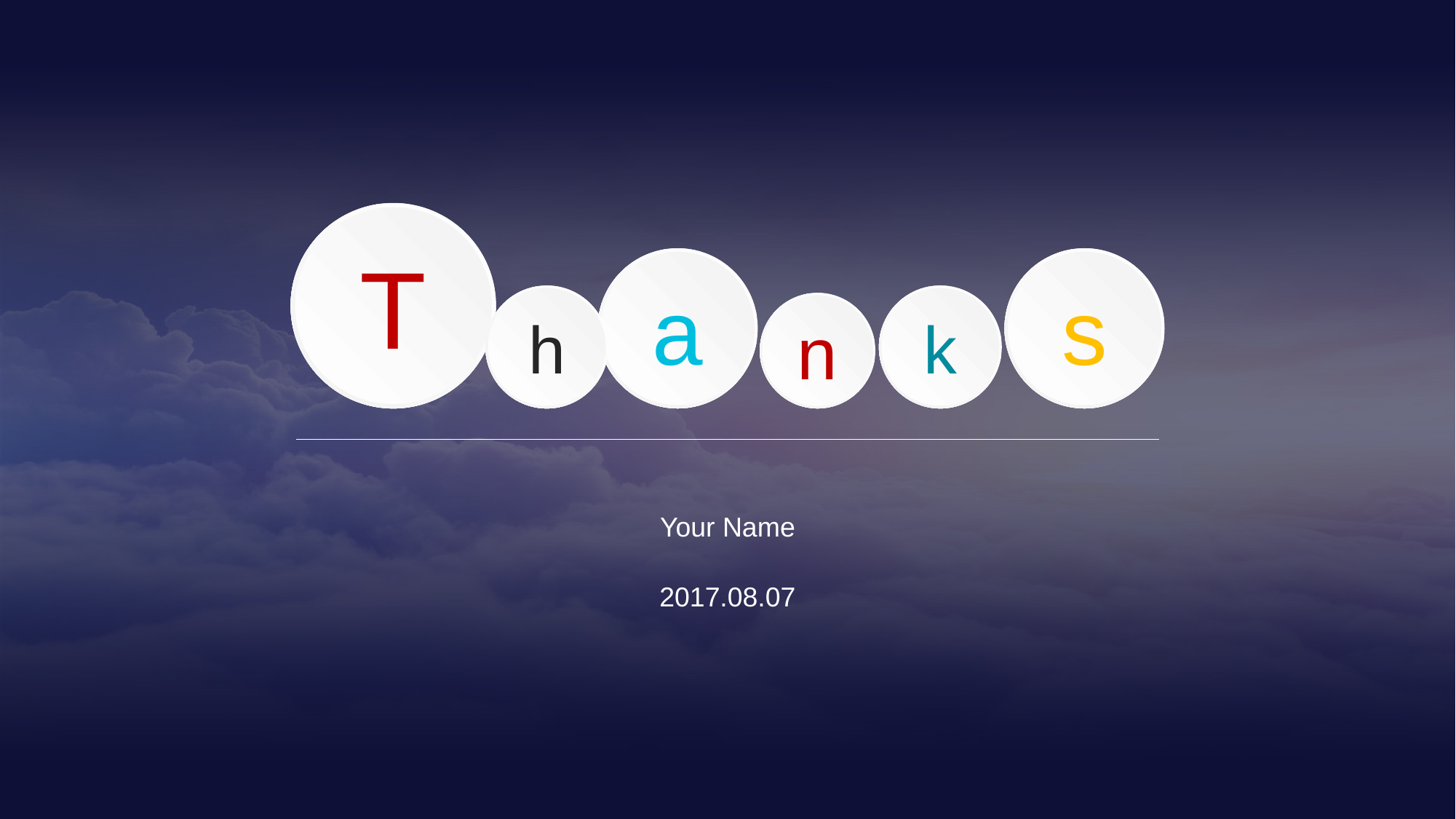

T

a

s

h

k

n
Your Name
2017.08.07